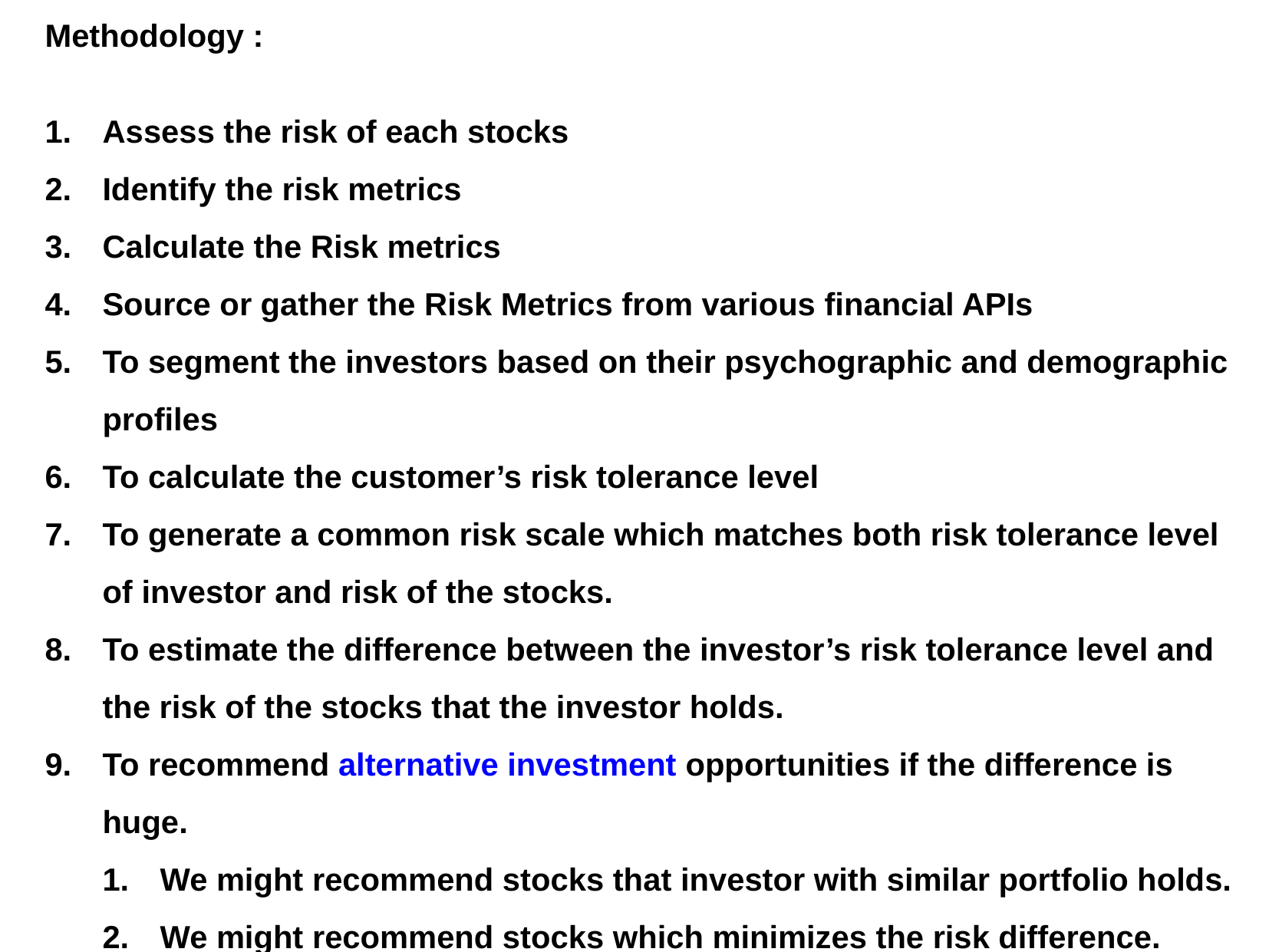

Methodology :

Assess the risk of each stocks
Identify the risk metrics
Calculate the Risk metrics
Source or gather the Risk Metrics from various financial APIs
To segment the investors based on their psychographic and demographic profiles
To calculate the customer’s risk tolerance level
To generate a common risk scale which matches both risk tolerance level of investor and risk of the stocks.
To estimate the difference between the investor’s risk tolerance level and the risk of the stocks that the investor holds.
To recommend alternative investment opportunities if the difference is huge.
We might recommend stocks that investor with similar portfolio holds.
We might recommend stocks which minimizes the risk difference.